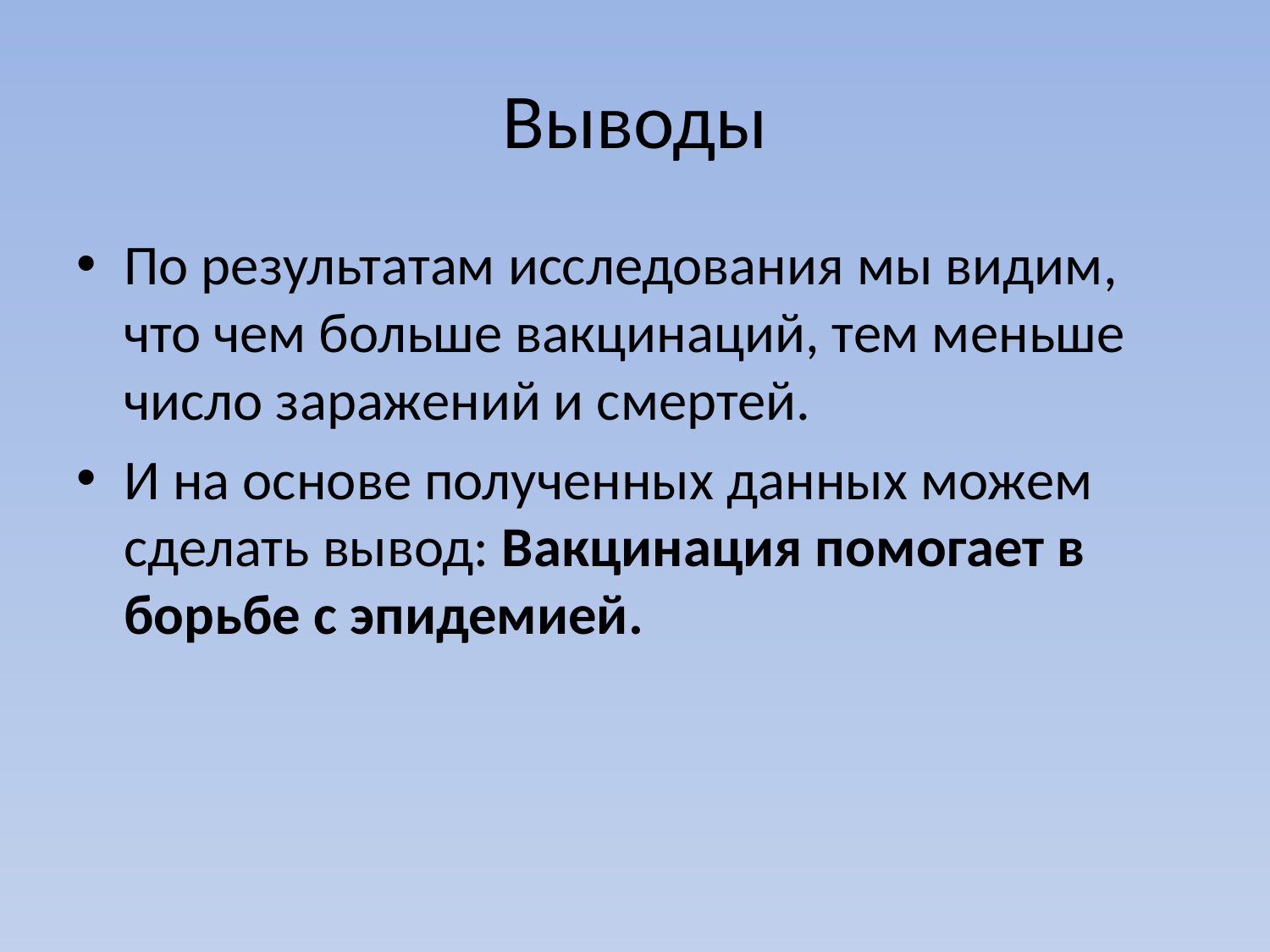

# Выводы
По результатам исследования мы видим, что чем больше вакцинаций, тем меньше число заражений и смертей.
И на основе полученных данных можем сделать вывод: Вакцинация помогает в борьбе с эпидемией.